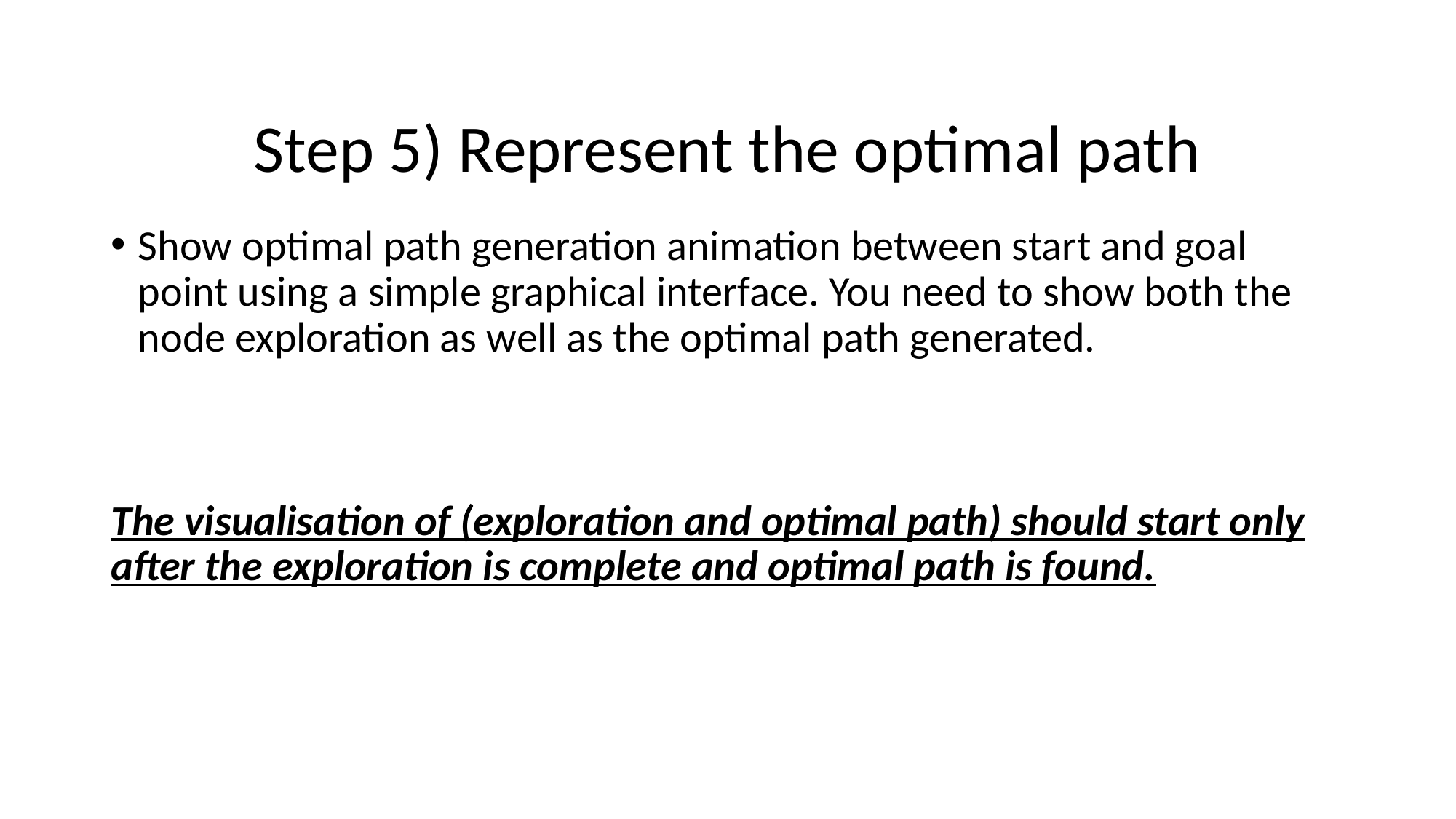

# Step 5) Represent the optimal path
Show optimal path generation animation between start and goal point using a simple graphical interface. You need to show both the node exploration as well as the optimal path generated.

The visualisation of (exploration and optimal path) should start only after the exploration is complete and optimal path is found.